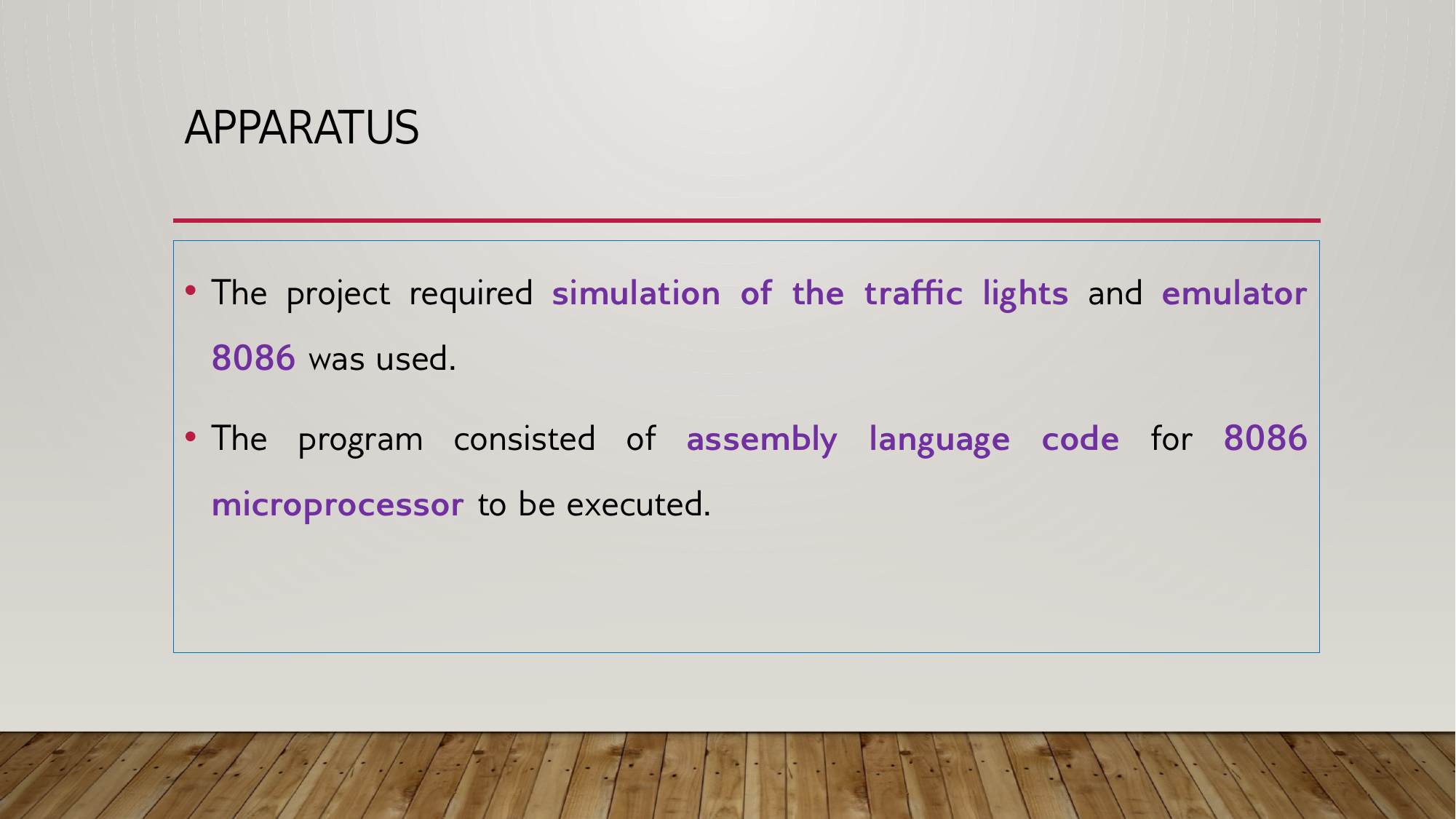

# Apparatus
The project required simulation of the traffic lights and emulator 8086 was used.
The program consisted of assembly language code for 8086 microprocessor to be executed.